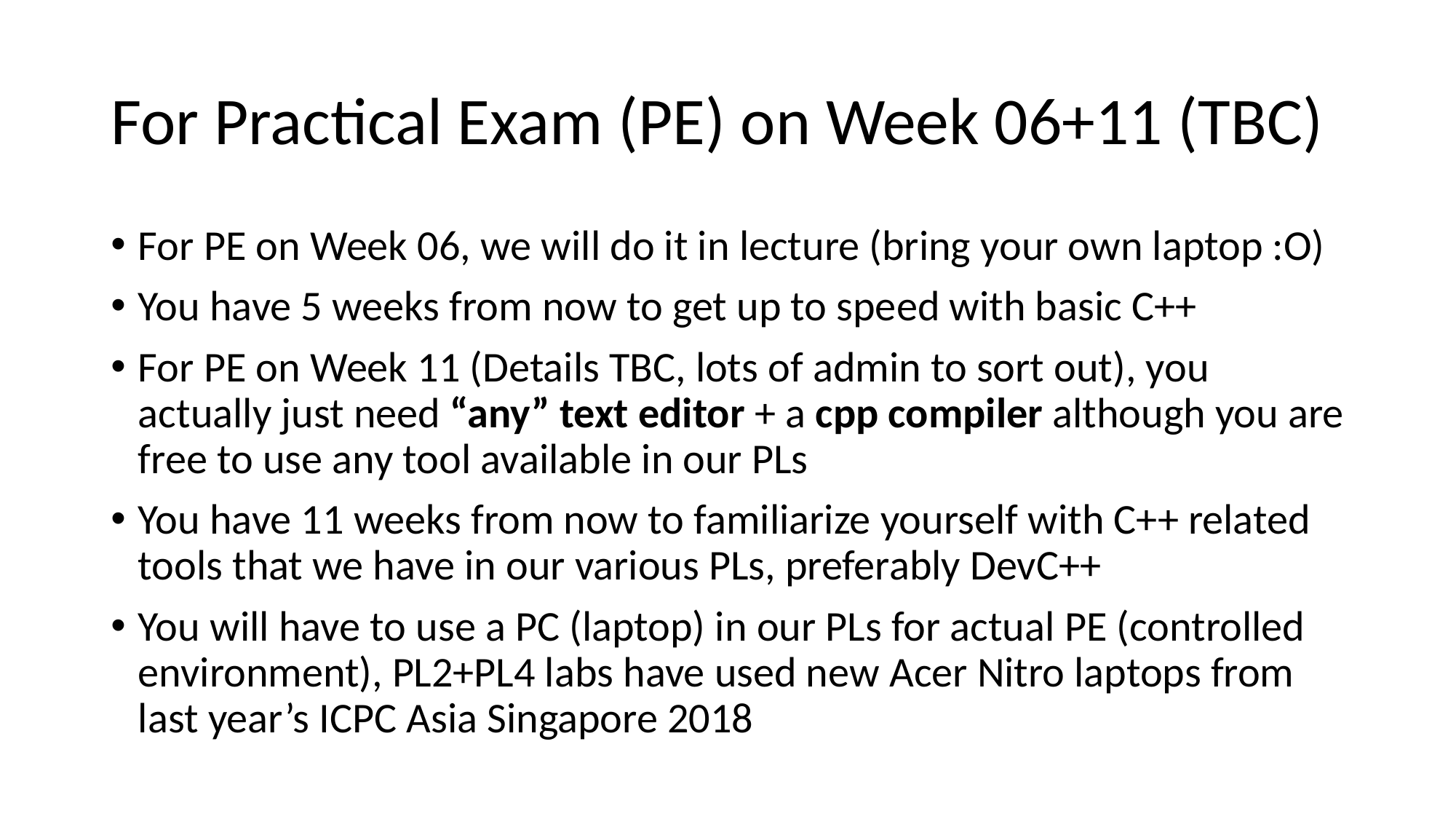

# For Practical Exam (PE) on Week 06+11 (TBC)
For PE on Week 06, we will do it in lecture (bring your own laptop :O)
You have 5 weeks from now to get up to speed with basic C++
For PE on Week 11 (Details TBC, lots of admin to sort out), you actually just need “any” text editor + a cpp compiler although you are free to use any tool available in our PLs
You have 11 weeks from now to familiarize yourself with C++ related tools that we have in our various PLs, preferably DevC++
You will have to use a PC (laptop) in our PLs for actual PE (controlled environment), PL2+PL4 labs have used new Acer Nitro laptops from last year’s ICPC Asia Singapore 2018